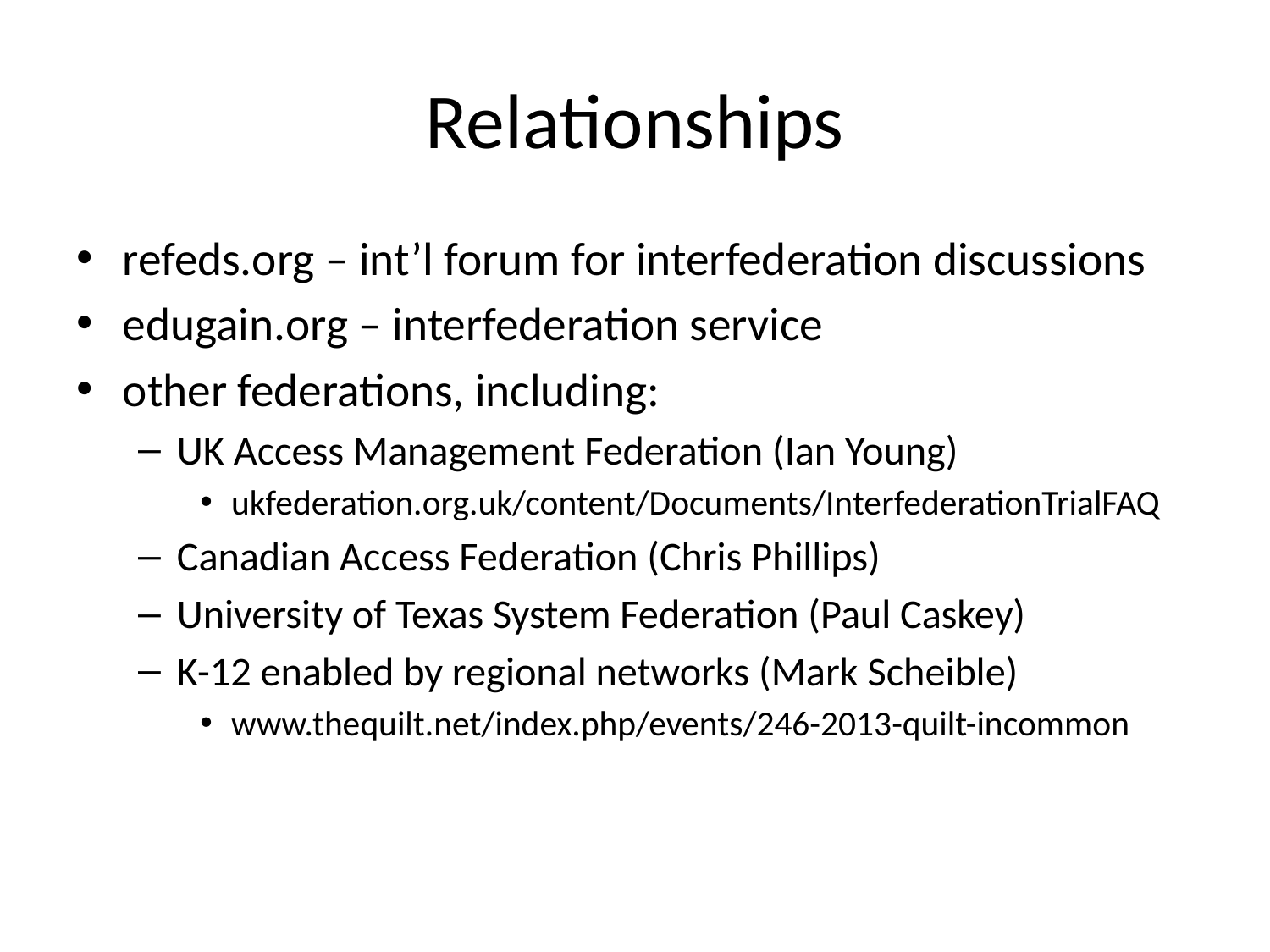

# Relationships
refeds.org – int’l forum for interfederation discussions
edugain.org – interfederation service
other federations, including:
UK Access Management Federation (Ian Young)
ukfederation.org.uk/content/Documents/InterfederationTrialFAQ
Canadian Access Federation (Chris Phillips)
University of Texas System Federation (Paul Caskey)
K-12 enabled by regional networks (Mark Scheible)
www.thequilt.net/index.php/events/246-2013-quilt-incommon